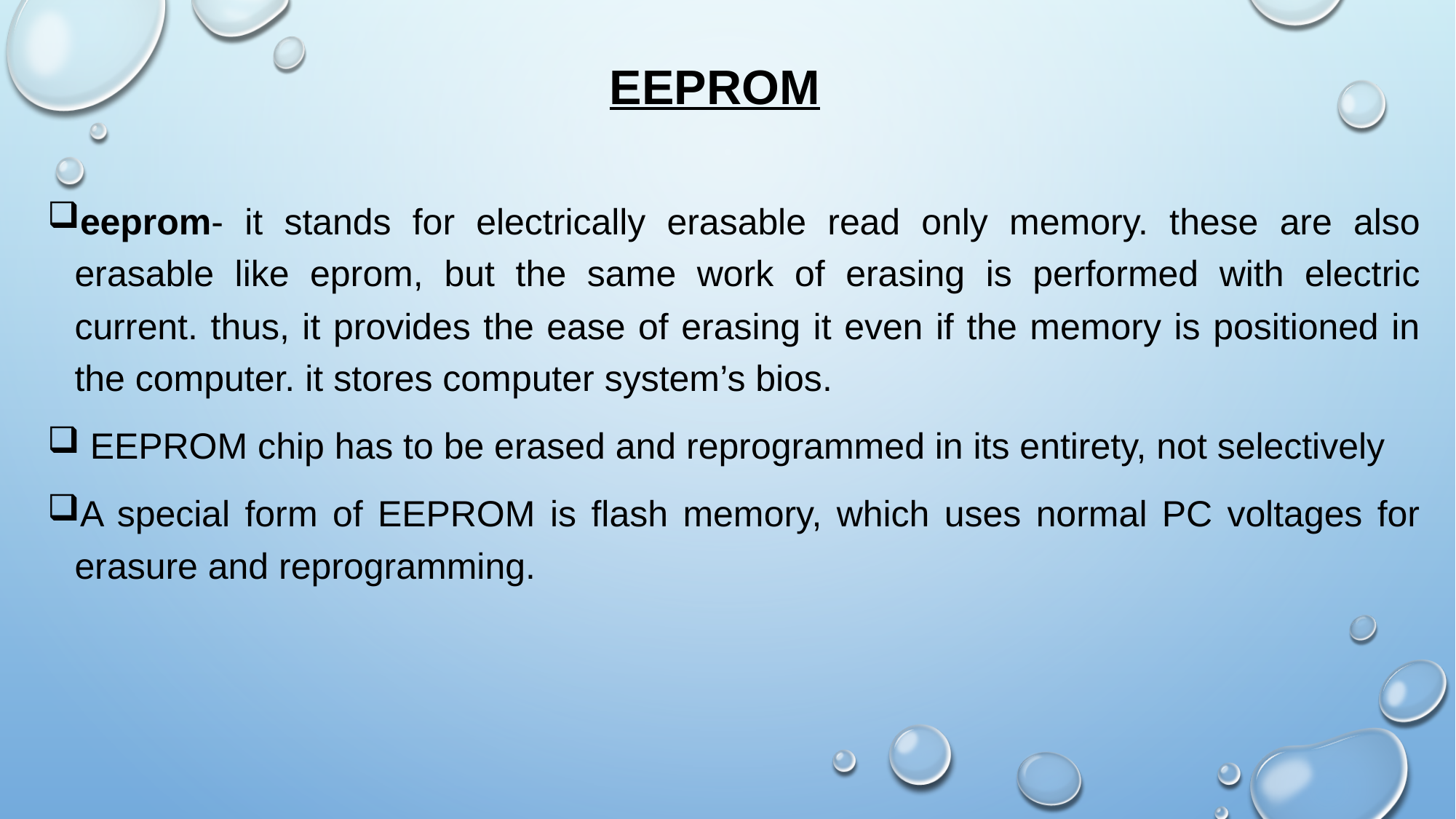

# eeprom
eeprom- it stands for electrically erasable read only memory. these are also erasable like eprom, but the same work of erasing is performed with electric current. thus, it provides the ease of erasing it even if the memory is positioned in the computer. it stores computer system’s bios.
 EEPROM chip has to be erased and reprogrammed in its entirety, not selectively
A special form of EEPROM is flash memory, which uses normal PC voltages for erasure and reprogramming.